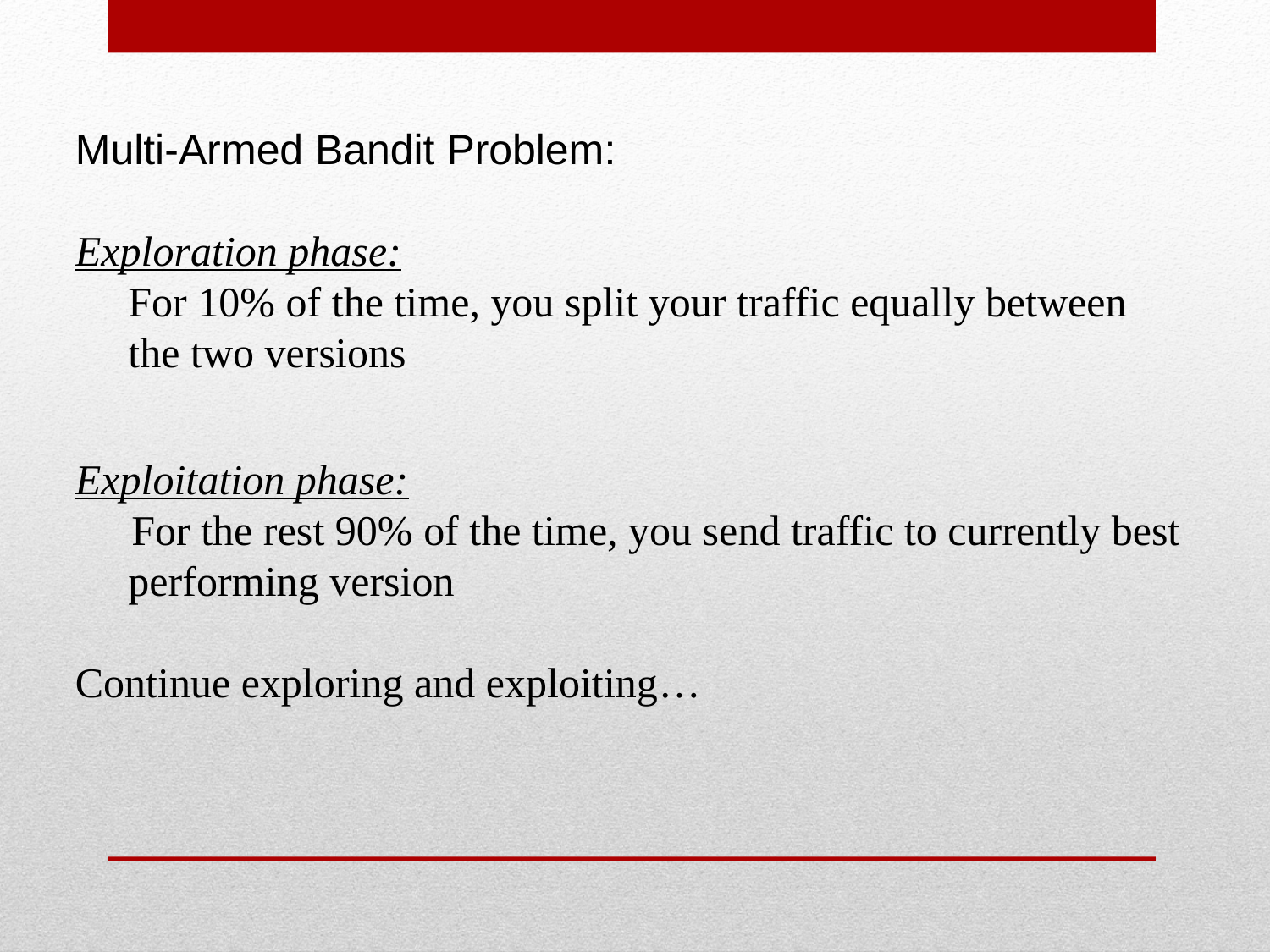

Multi-Armed Bandit Problem:

Exploration phase:
     For 10% of the time, you split your traffic equally between
     the two versions

Exploitation phase:
       For the rest 90% of the time, you send traffic to currently best
     performing version

Continue exploring and exploiting…